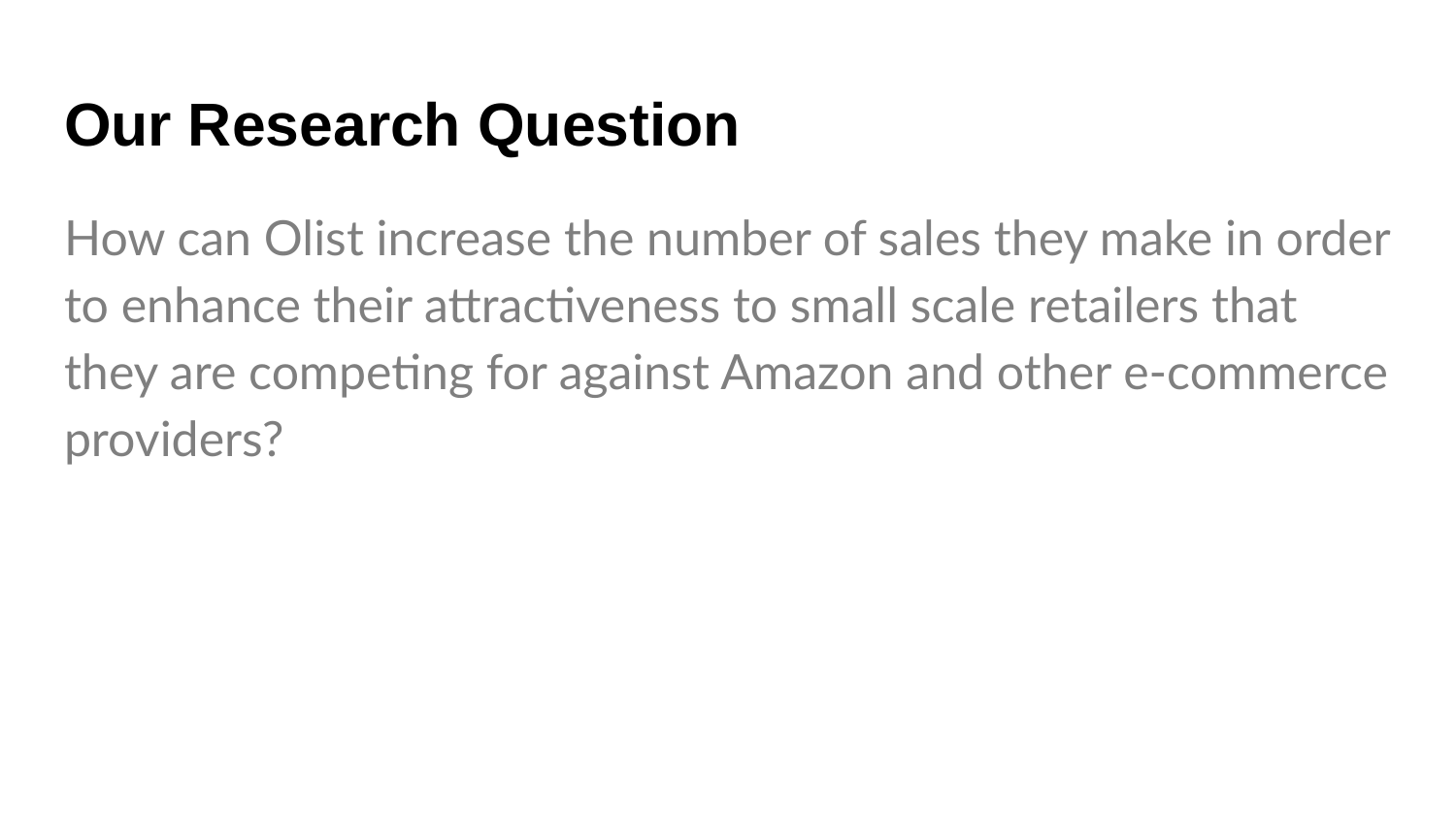

# Our Research Question
How can Olist increase the number of sales they make in order to enhance their attractiveness to small scale retailers that they are competing for against Amazon and other e-commerce providers?